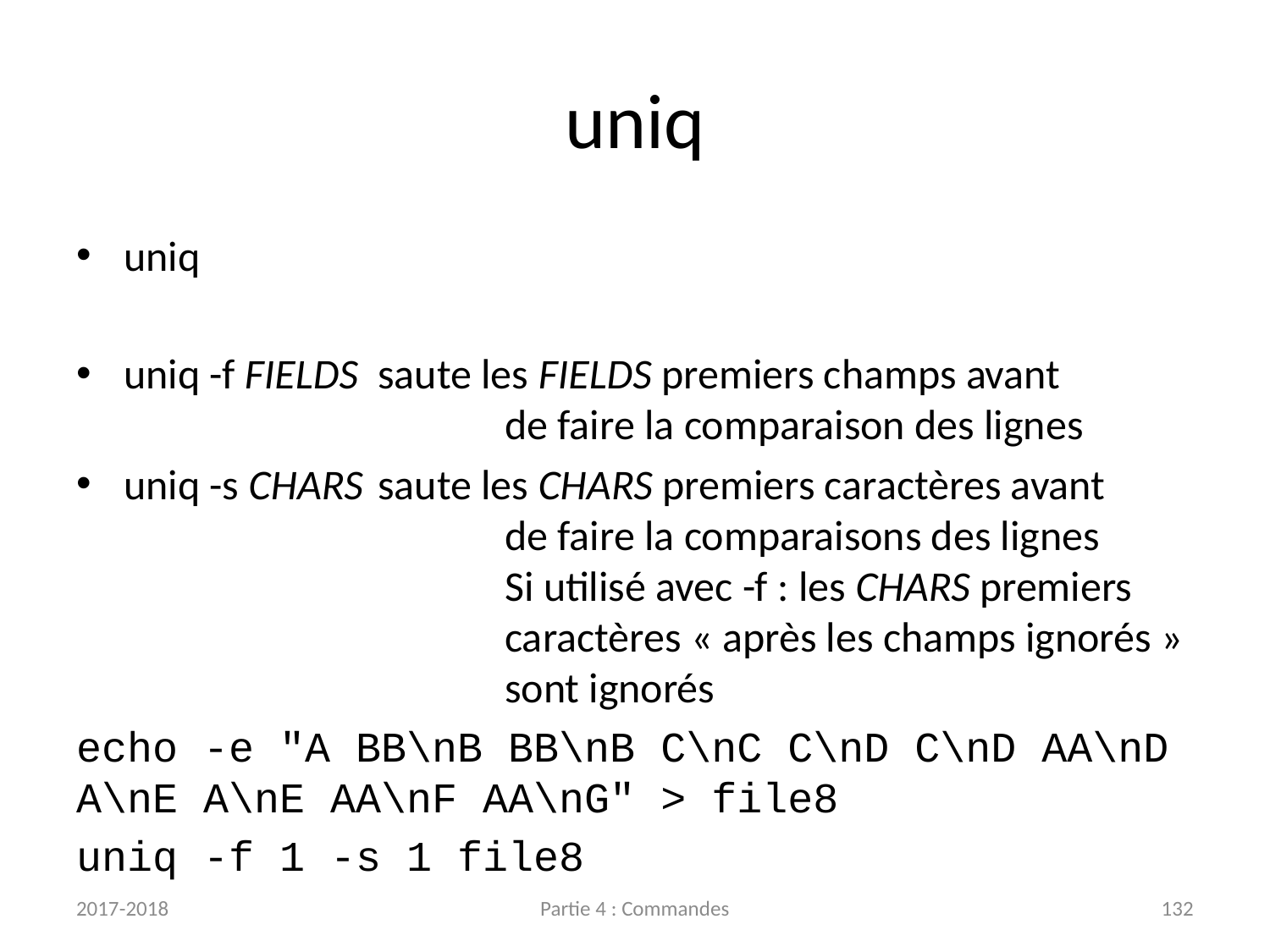

# uniq
uniq

uniq -f FIELDS	saute les FIELDS premiers champs avant
			de faire la comparaison des lignes
uniq -s CHARS	saute les CHARS premiers caractères avant
			de faire la comparaisons des lignes
			Si utilisé avec -f : les CHARS premiers
			caractères « après les champs ignorés »
			sont ignorés
echo -e "A BB\nB BB\nB C\nC C\nD C\nD AA\nD A\nE A\nE AA\nF AA\nG" > file8
uniq -f 1 -s 1 file8
2017-2018
Partie 4 : Commandes
132